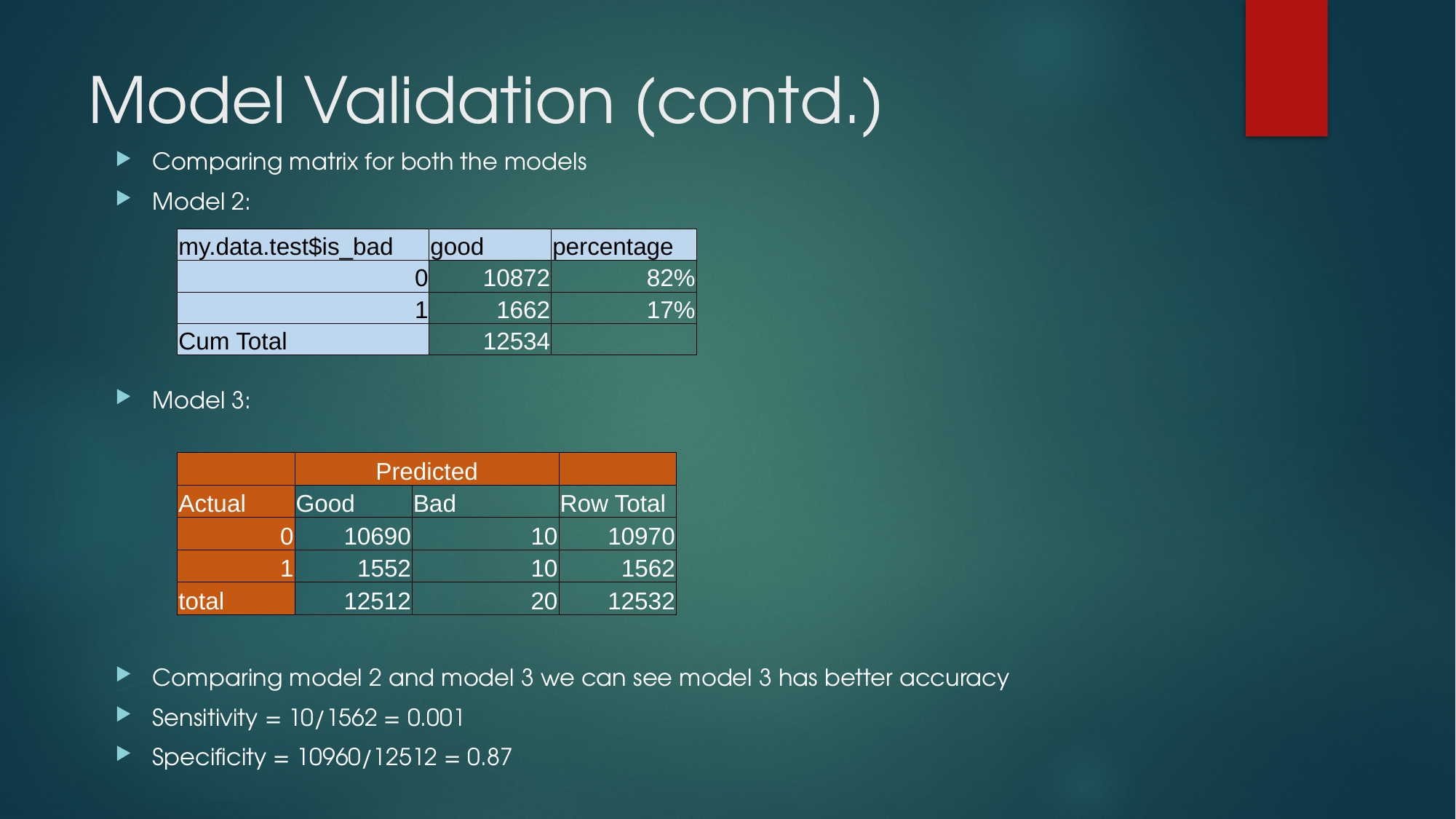

# Model Validation (contd.)
Comparing matrix for both the models
Model 2:

Model 3:

Comparing model 2 and model 3 we can see model 3 has better accuracy
Sensitivity = 10/1562 = 0.001
Specificity = 10960/12512 = 0.87

| my.data.test$is\_bad | good | percentage |
| --- | --- | --- |
| 0 | 10872 | 82% |
| 1 | 1662 | 17% |
| Cum Total | 12534 |  |
|  | Predicted |  |  |
| --- | --- | --- | --- |
| Actual | Good | Bad | Row Total |
| 0 | 10690 | 10 | 10970 |
| 1 | 1552 | 10 | 1562 |
| total | 12512 | 20 | 12532 |